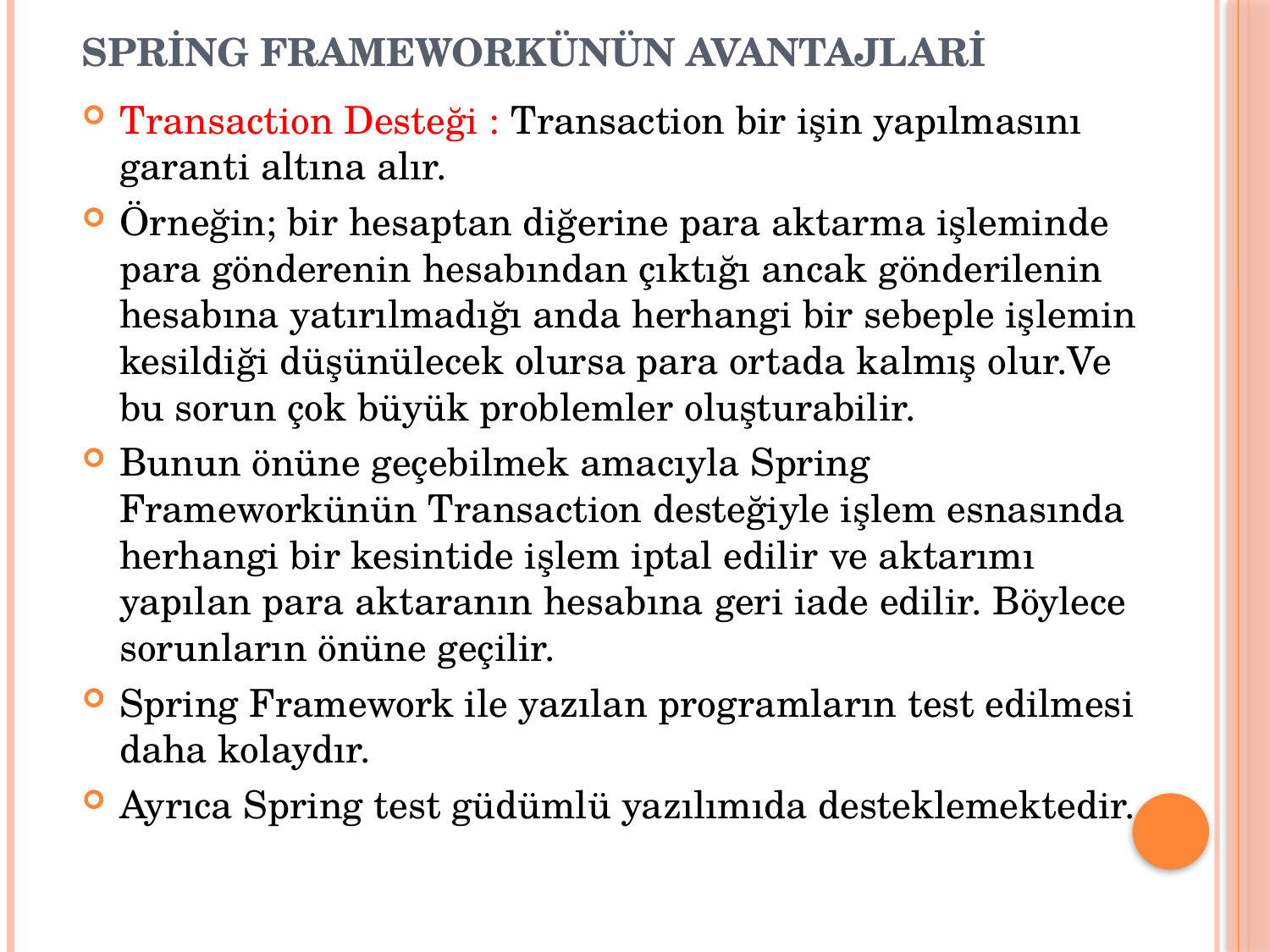

# spring frameworkünün avantajlari
Transaction Desteği : Transaction bir işin yapılmasını garanti altına alır.
Örneğin; bir hesaptan diğerine para aktarma işleminde para gönderenin hesabından çıktığı ancak gönderilenin hesabına yatırılmadığı anda herhangi bir sebeple işlemin kesildiği düşünülecek olursa para ortada kalmış olur.Ve bu sorun çok büyük problemler oluşturabilir.
Bunun önüne geçebilmek amacıyla Spring Frameworkünün Transaction desteğiyle işlem esnasında herhangi bir kesintide işlem iptal edilir ve aktarımı yapılan para aktaranın hesabına geri iade edilir. Böylece sorunların önüne geçilir.
Spring Framework ile yazılan programların test edilmesi daha kolaydır.
Ayrıca Spring test güdümlü yazılımıda desteklemektedir.